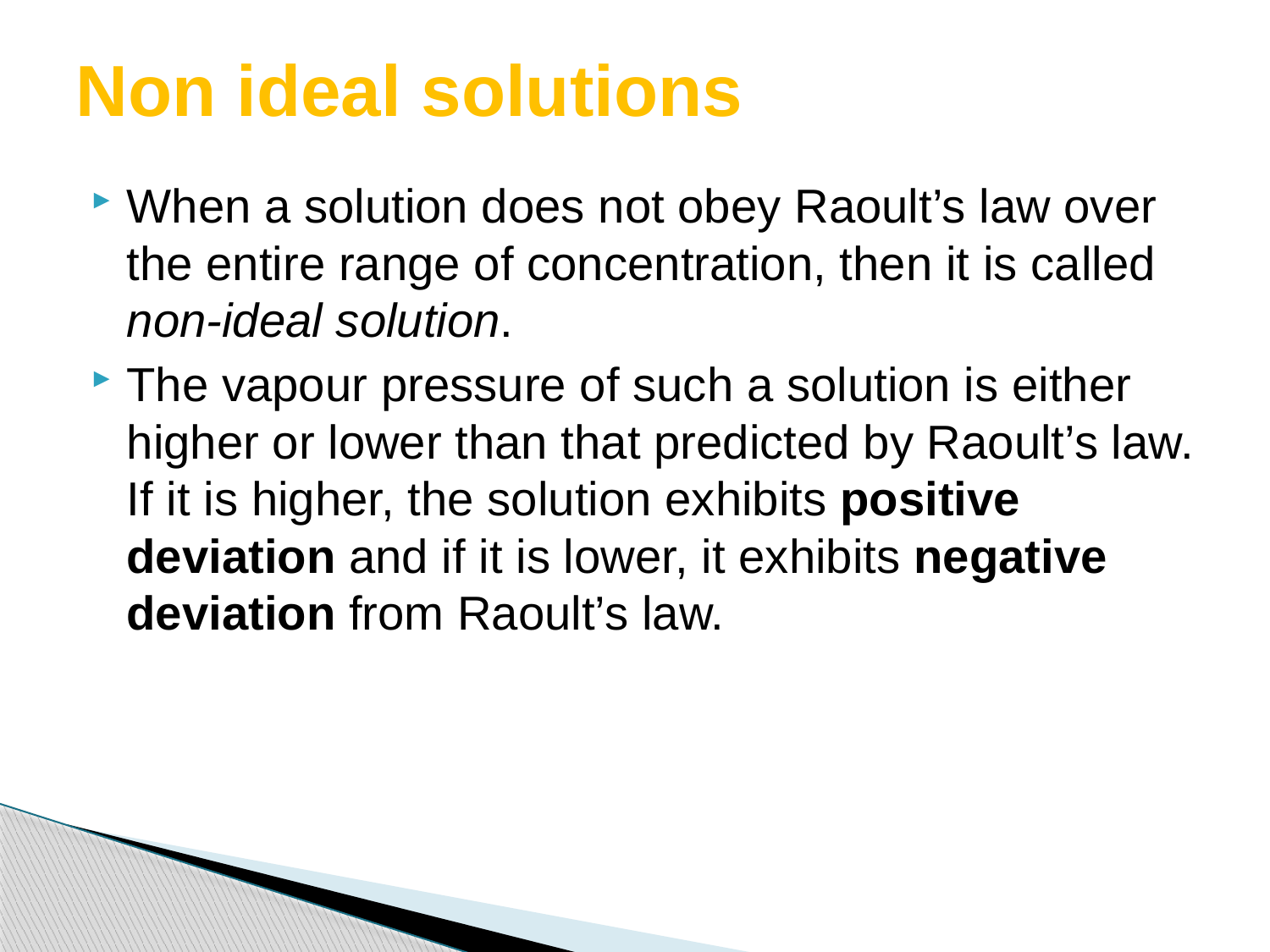

# Non ideal solutions
When a solution does not obey Raoult’s law over the entire range of concentration, then it is called non-ideal solution.
The vapour pressure of such a solution is either higher or lower than that predicted by Raoult’s law. If it is higher, the solution exhibits positive deviation and if it is lower, it exhibits negative deviation from Raoult’s law.